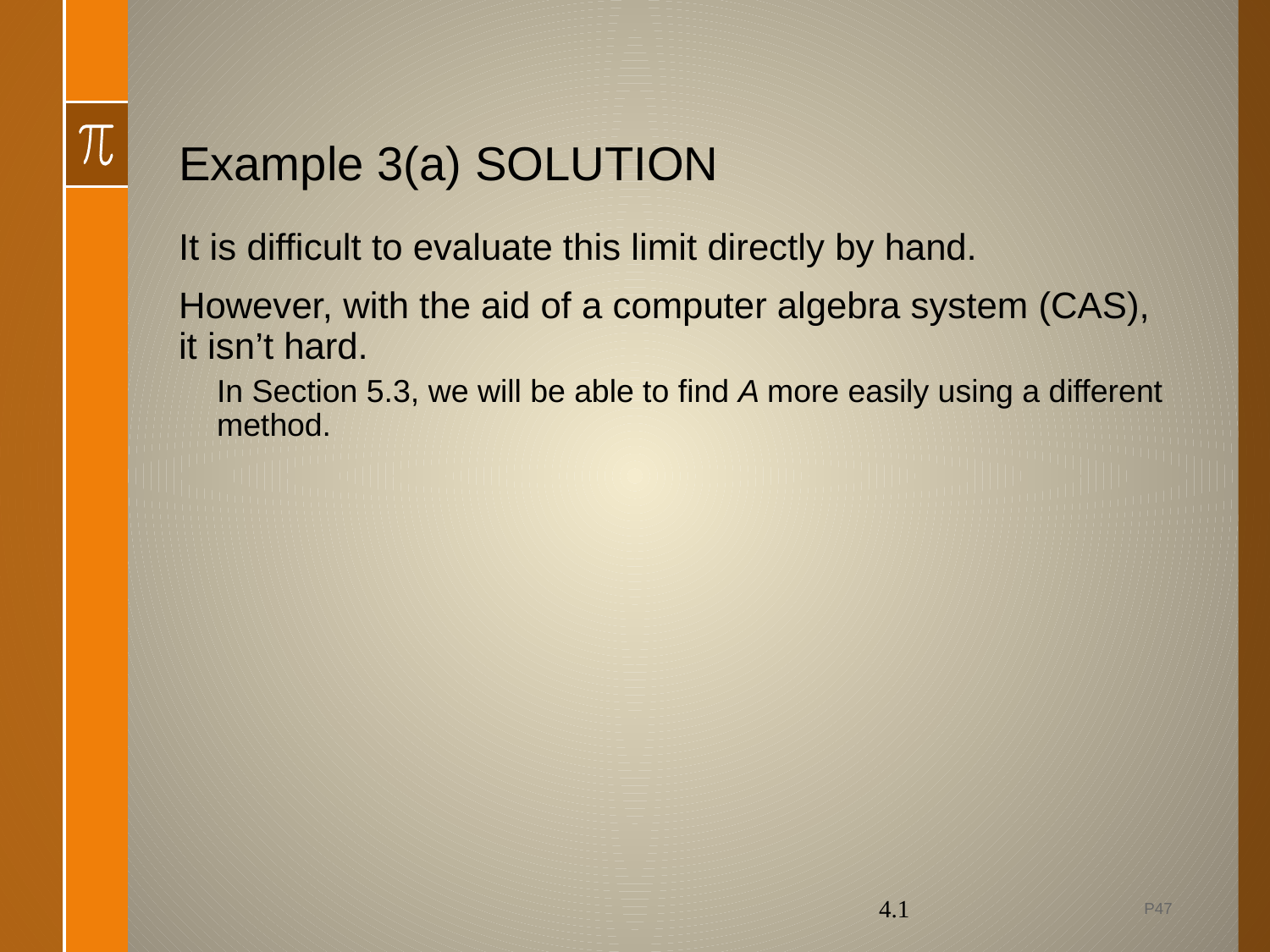

# Example 3(a) SOLUTION
It is difficult to evaluate this limit directly by hand.
However, with the aid of a computer algebra system (CAS), it isn’t hard.
In Section 5.3, we will be able to find A more easily using a different method.
P47
4.1